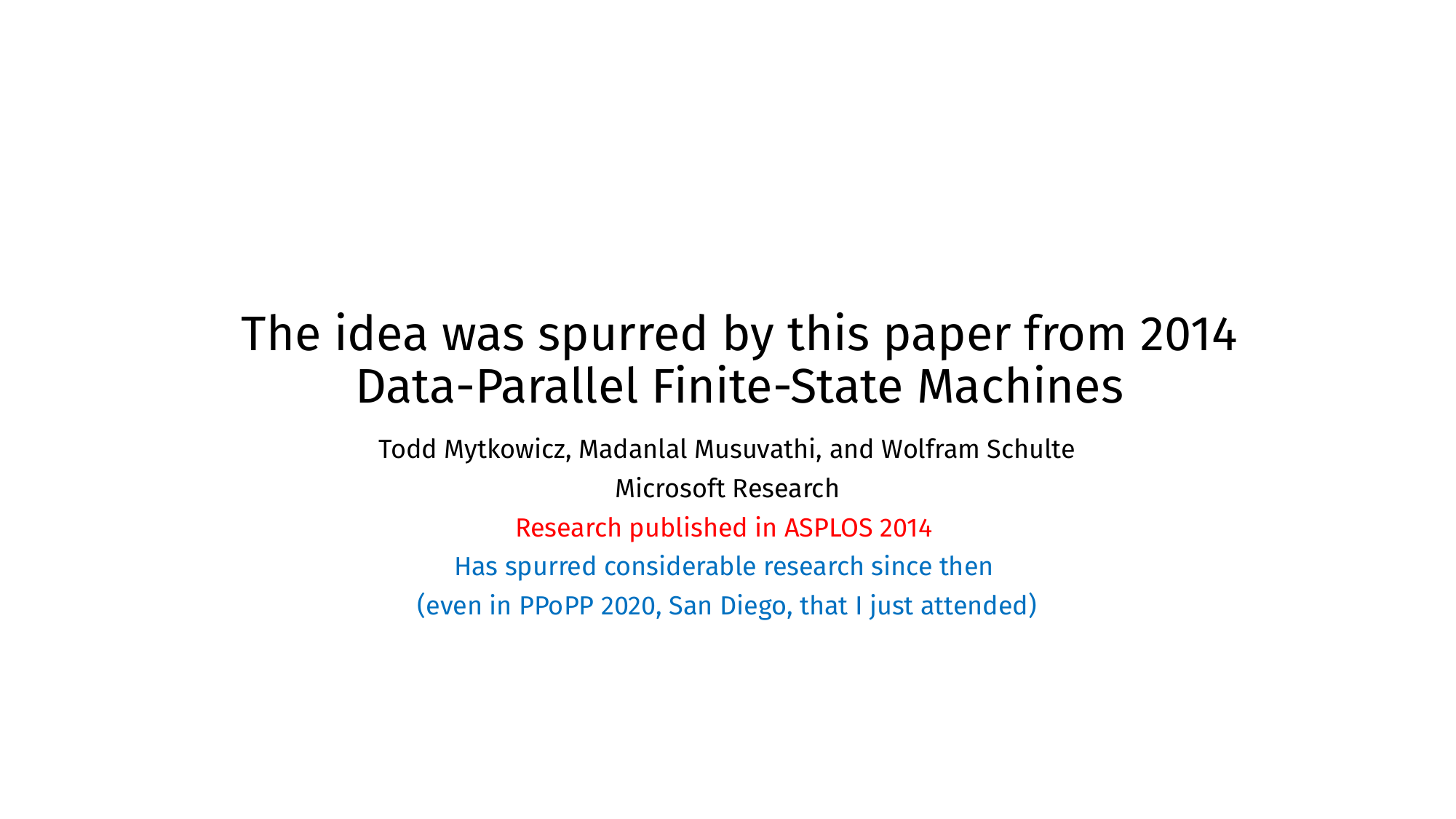

# The idea was spurred by this paper from 2014 Data-Parallel Finite-State Machines
Todd Mytkowicz, Madanlal Musuvathi, and Wolfram Schulte
Microsoft Research
Research published in ASPLOS 2014
Has spurred considerable research since then
(even in PPoPP 2020, San Diego, that I just attended)